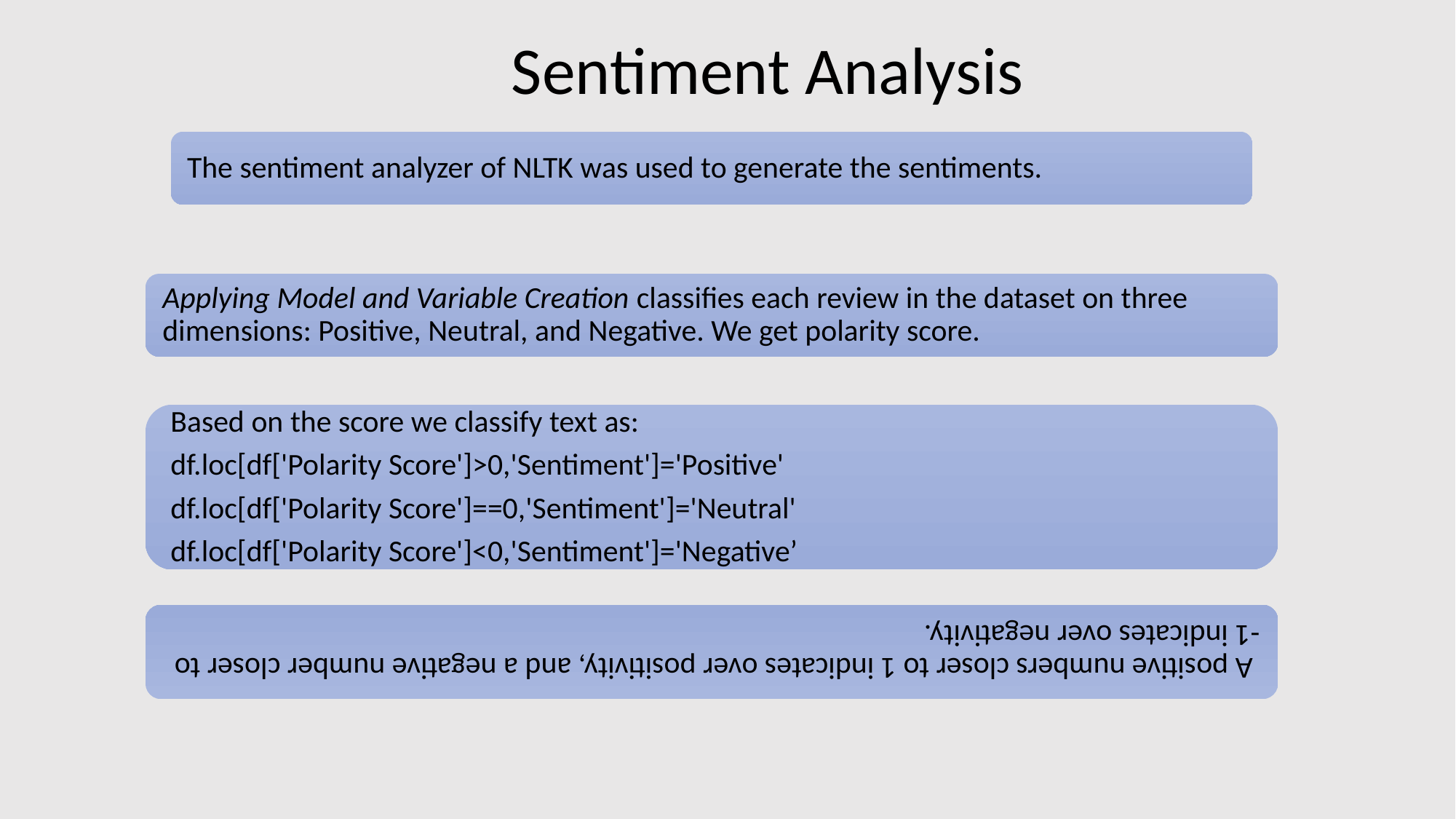

# Sentiment Analysis
The sentiment analyzer of NLTK was used to generate the sentiments.
Applying Model and Variable Creation classifies each review in the dataset on three dimensions: Positive, Neutral, and Negative. We get polarity score.
Based on the score we classify text as:
df.loc[df['Polarity Score']>0,'Sentiment']='Positive'
df.loc[df['Polarity Score']==0,'Sentiment']='Neutral'
df.loc[df['Polarity Score']<0,'Sentiment']='Negative’
 A positive numbers closer to 1 indicates over positivity, and a negative number closer to -1 indicates over negativity.